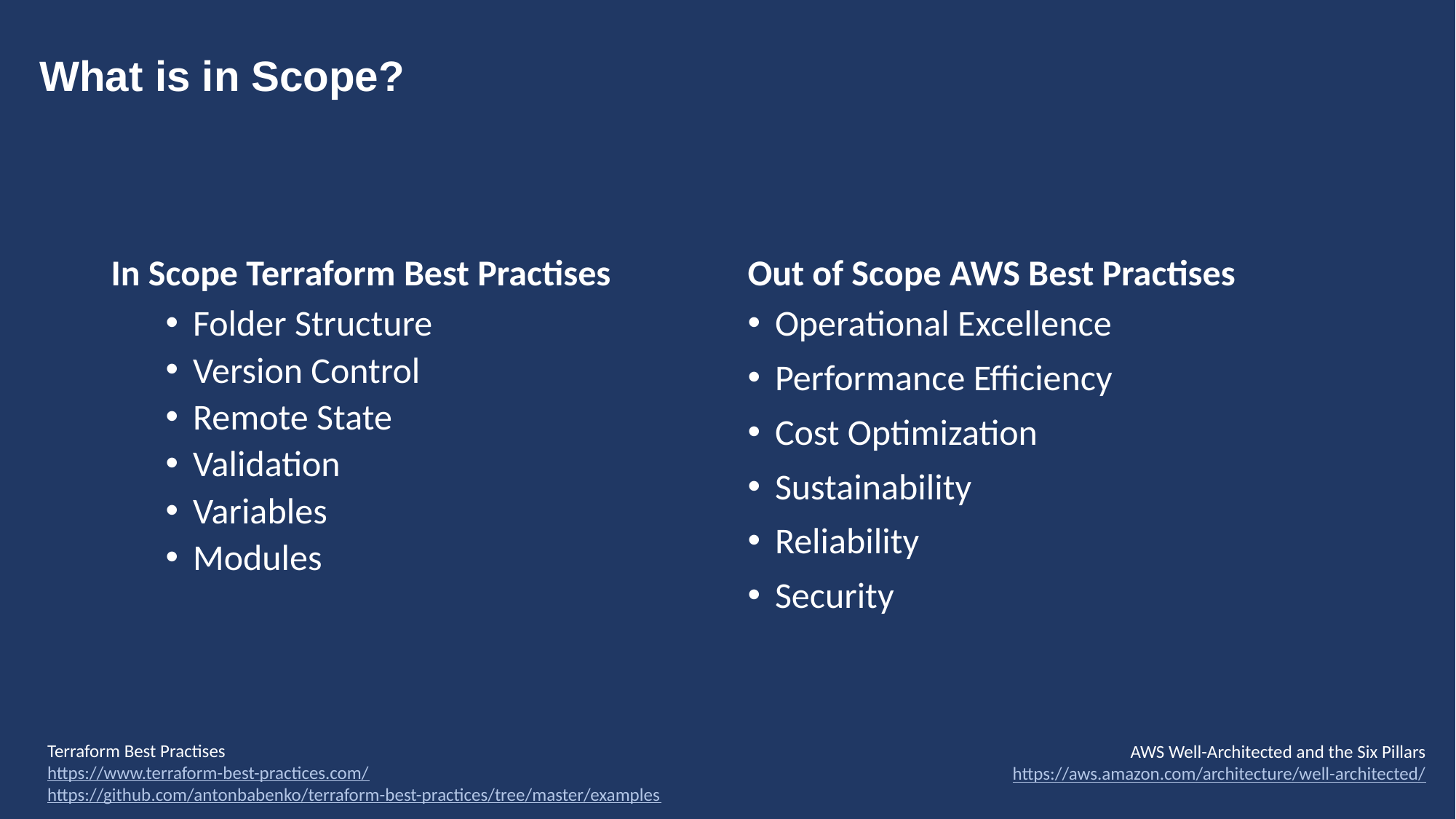

What is in Scope?
In Scope Terraform Best Practises
Out of Scope AWS Best Practises
Folder Structure
Version Control
Remote State
Validation
Variables
Modules
Operational Excellence
Performance Efficiency
Cost Optimization
Sustainability
Reliability
Security

Terraform Best Practises
https://www.terraform-best-practices.com/
https://github.com/antonbabenko/terraform-best-practices/tree/master/examples
AWS Well-Architected and the Six Pillars
https://aws.amazon.com/architecture/well-architected/